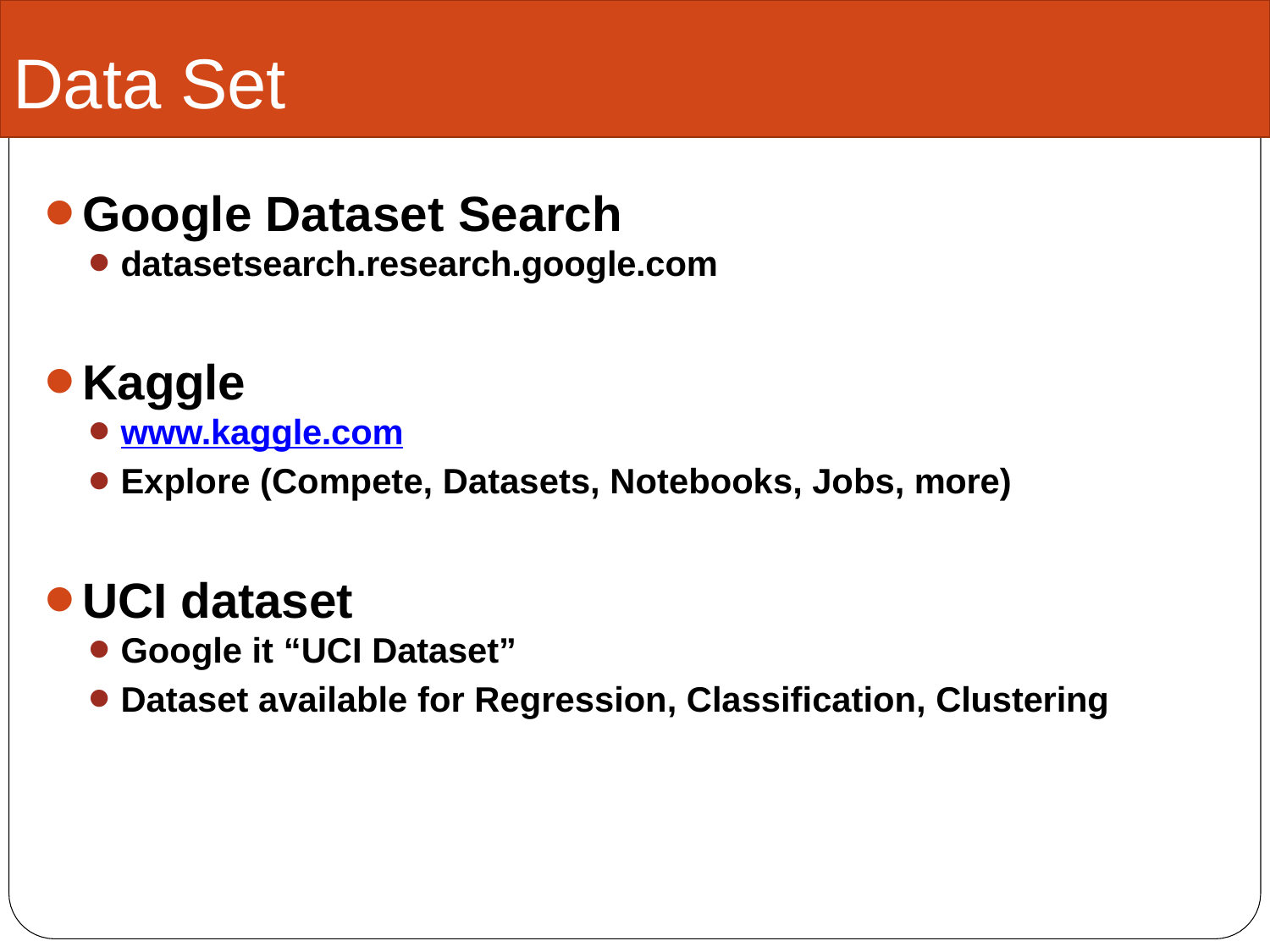

# Data Set
Google Dataset Search
datasetsearch.research.google.com
Kaggle
www.kaggle.com
Explore (Compete, Datasets, Notebooks, Jobs, more)
UCI dataset
Google it “UCI Dataset”
Dataset available for Regression, Classification, Clustering